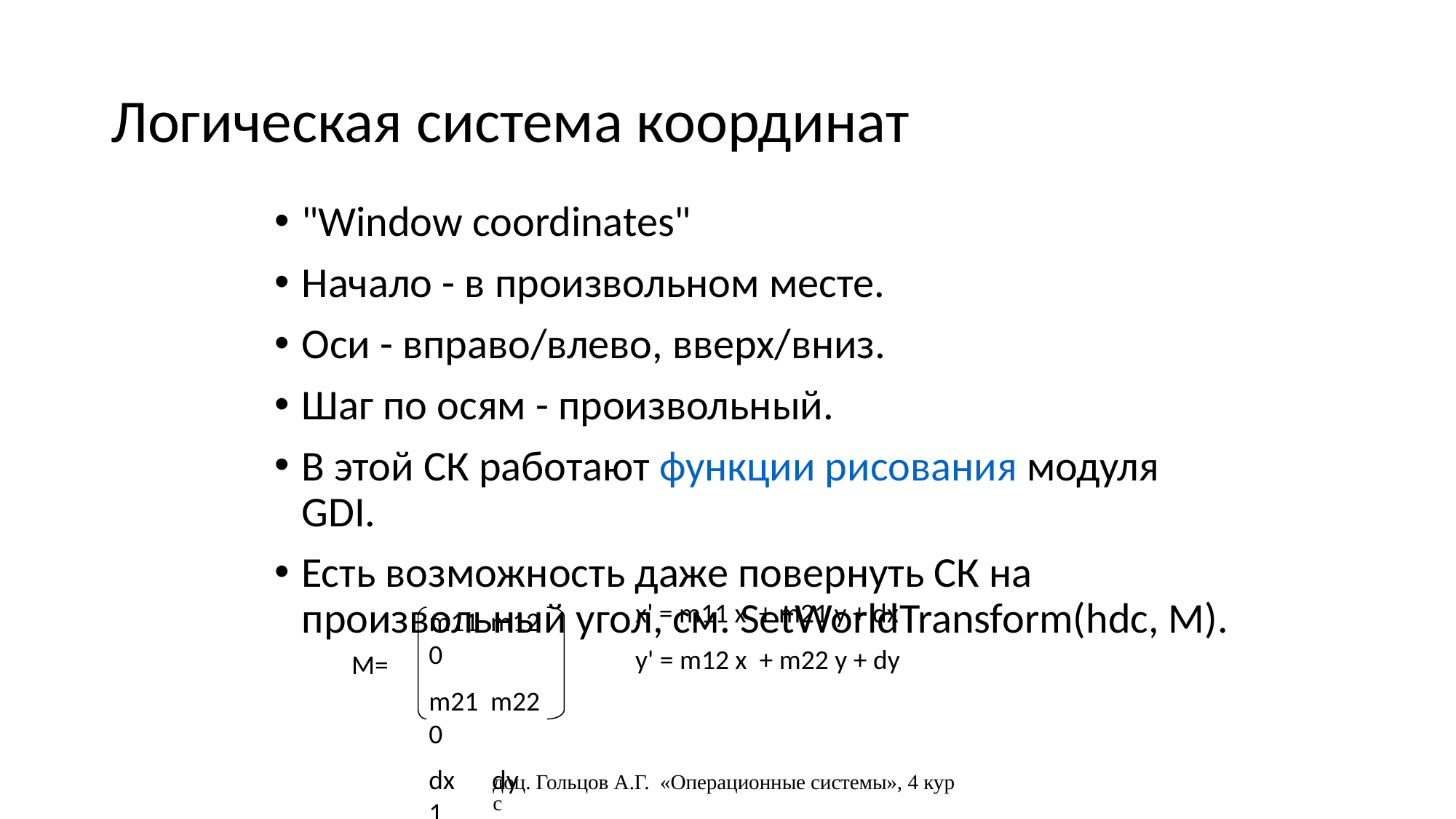

# Логическая система координат
"Window coordinates"
Начало - в произвольном месте.
Оси - вправо/влево, вверх/вниз.
Шаг по осям - произвольный.
В этой СК работают функции рисования модуля GDI.
Есть возможность даже повернуть СК на произвольный угол, см. SetWorldTransform(hdc, M).
x' = m11 x  + m21 y + dx
y' = m12 x  + m22 y + dy
m11  m12  0
m21  m22  0
dx      dy     1

M=
доц. Гольцов А.Г.  «Операционные системы», 4 курс